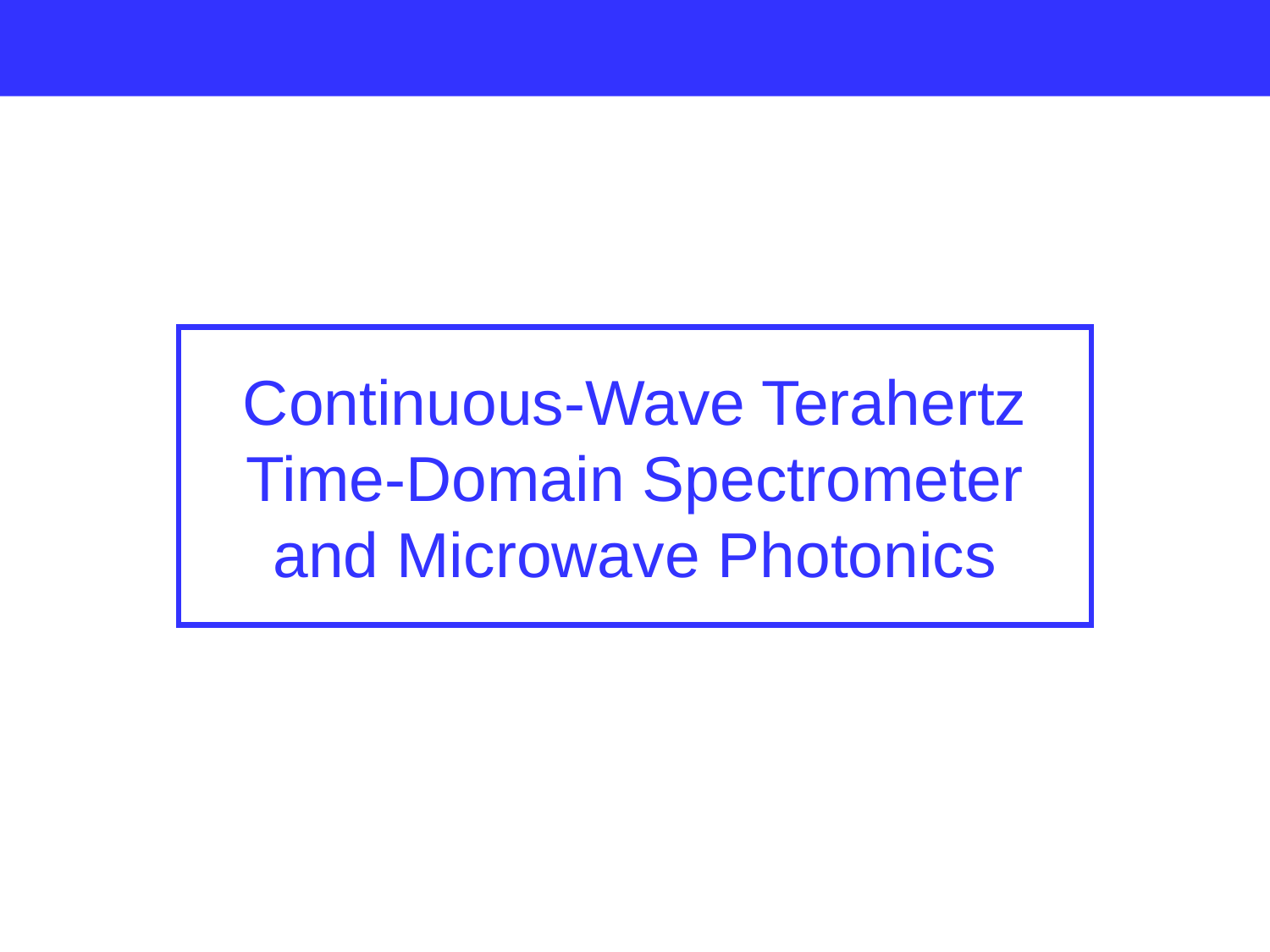

Continuous-Wave Terahertz
Time-Domain Spectrometer
and Microwave Photonics